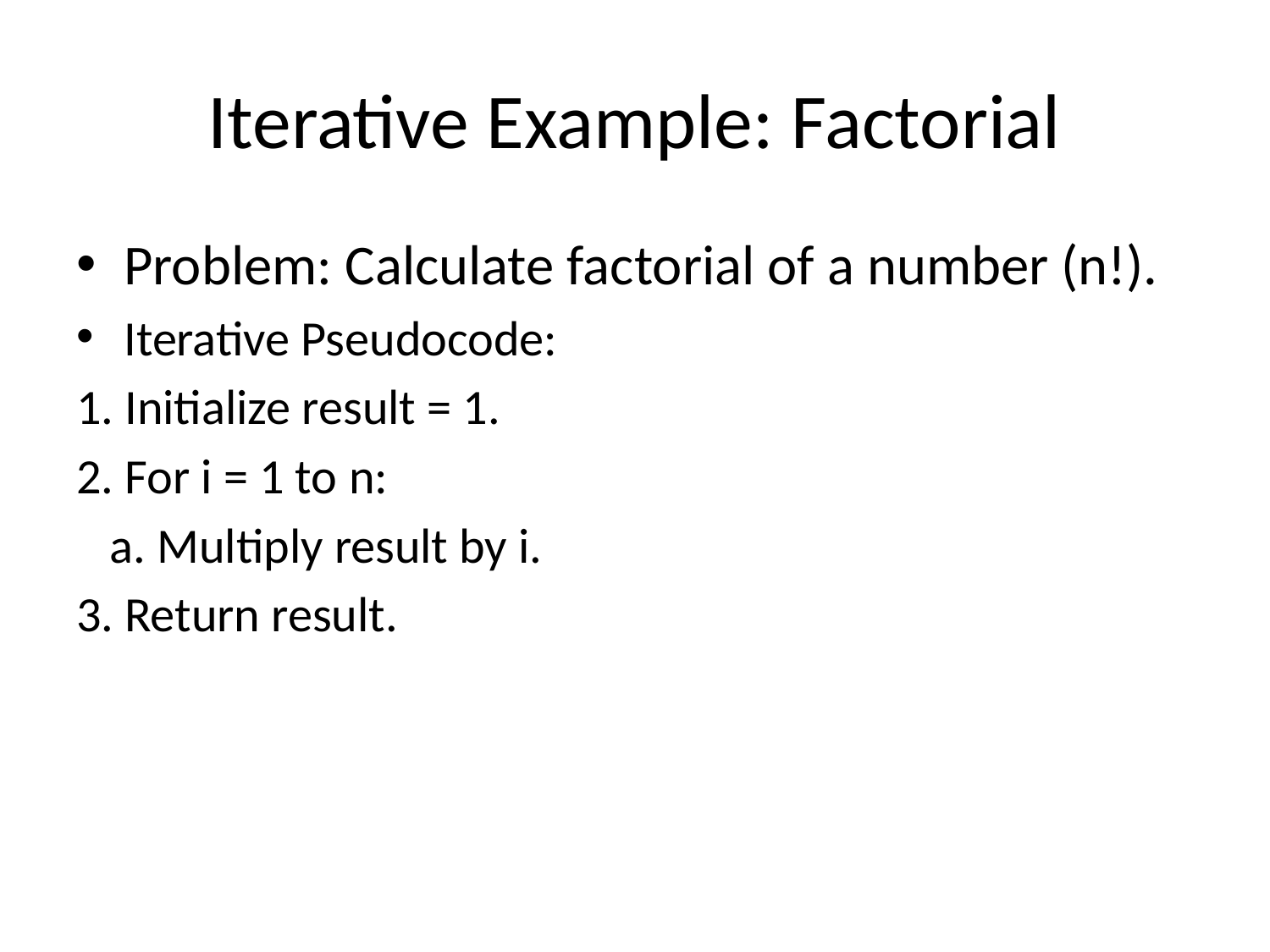

# Iterative Example: Factorial
Problem: Calculate factorial of a number (n!).
Iterative Pseudocode:
1. Initialize result = 1.
2. For i = 1 to n:
   a. Multiply result by i.
3. Return result.